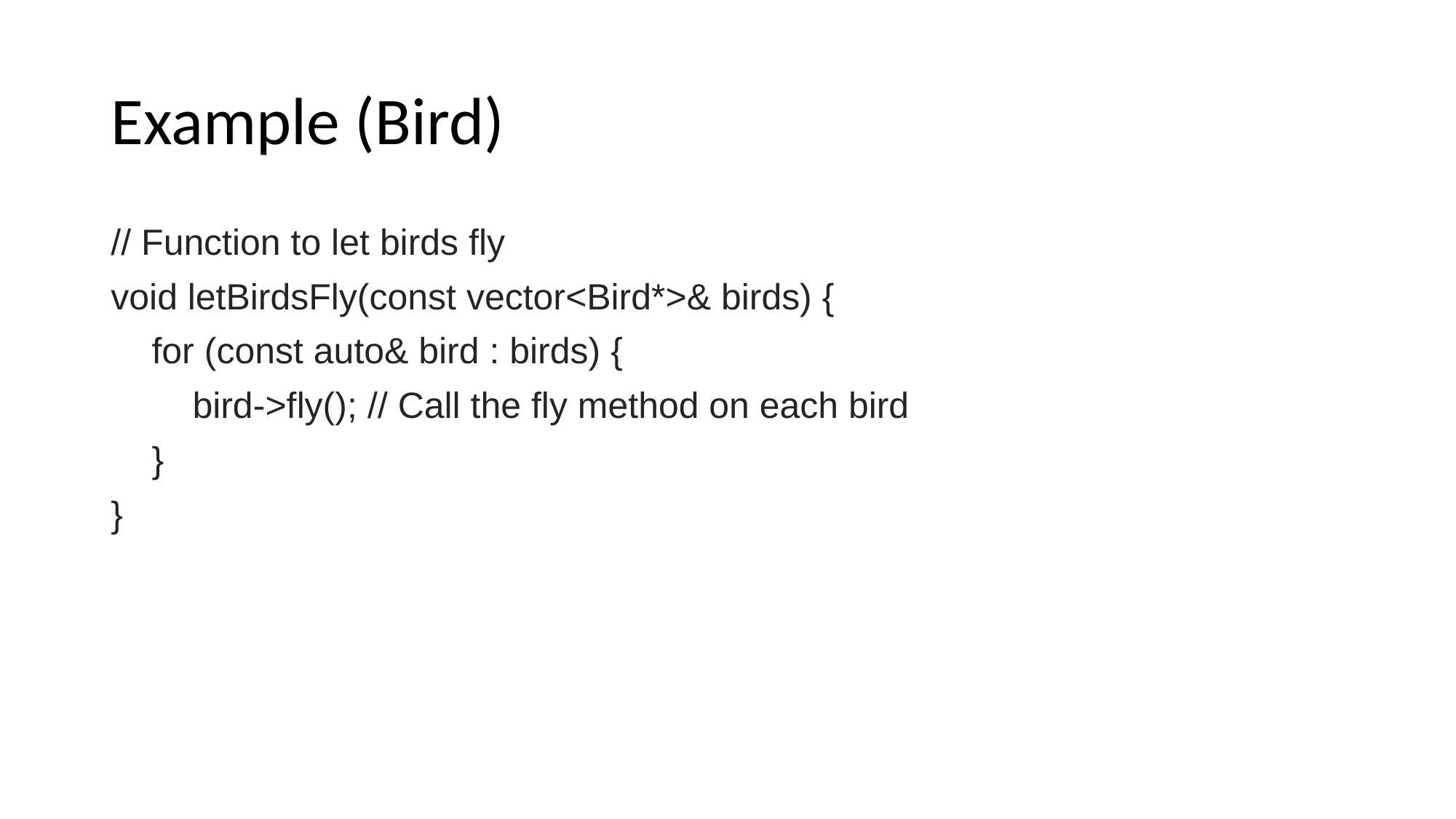

# Example (Bird)
// Function to let birds fly
void letBirdsFly(const vector<Bird*>& birds) {
    for (const auto& bird : birds) {
        bird->fly(); // Call the fly method on each bird
    }
}